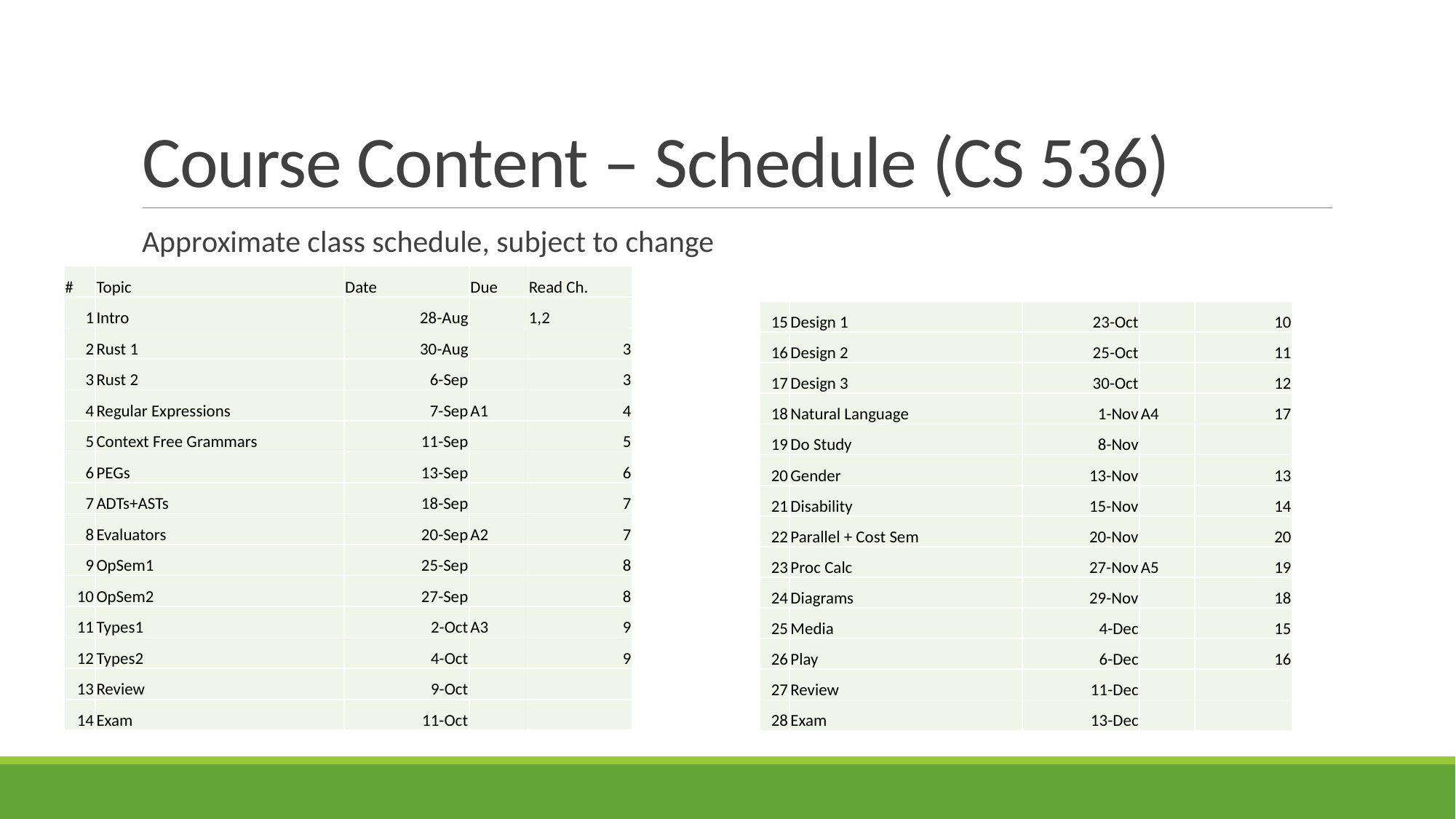

# Course Content – Schedule (CS 536)
Approximate class schedule, subject to change
| # | Topic | Date | Due | Read Ch. |
| --- | --- | --- | --- | --- |
| 1 | Intro | 28-Aug |  | 1,2 |
| 2 | Rust 1 | 30-Aug |  | 3 |
| 3 | Rust 2 | 6-Sep |  | 3 |
| 4 | Regular Expressions | 7-Sep | A1 | 4 |
| 5 | Context Free Grammars | 11-Sep |  | 5 |
| 6 | PEGs | 13-Sep |  | 6 |
| 7 | ADTs+ASTs | 18-Sep |  | 7 |
| 8 | Evaluators | 20-Sep | A2 | 7 |
| 9 | OpSem1 | 25-Sep |  | 8 |
| 10 | OpSem2 | 27-Sep |  | 8 |
| 11 | Types1 | 2-Oct | A3 | 9 |
| 12 | Types2 | 4-Oct |  | 9 |
| 13 | Review | 9-Oct |  |  |
| 14 | Exam | 11-Oct |  |  |
| 15 | Design 1 | 23-Oct |  | 10 |
| --- | --- | --- | --- | --- |
| 16 | Design 2 | 25-Oct |  | 11 |
| 17 | Design 3 | 30-Oct |  | 12 |
| 18 | Natural Language | 1-Nov | A4 | 17 |
| 19 | Do Study | 8-Nov |  |  |
| 20 | Gender | 13-Nov |  | 13 |
| 21 | Disability | 15-Nov |  | 14 |
| 22 | Parallel + Cost Sem | 20-Nov |  | 20 |
| 23 | Proc Calc | 27-Nov | A5 | 19 |
| 24 | Diagrams | 29-Nov |  | 18 |
| 25 | Media | 4-Dec |  | 15 |
| 26 | Play | 6-Dec |  | 16 |
| 27 | Review | 11-Dec |  |  |
| 28 | Exam | 13-Dec |  |  |